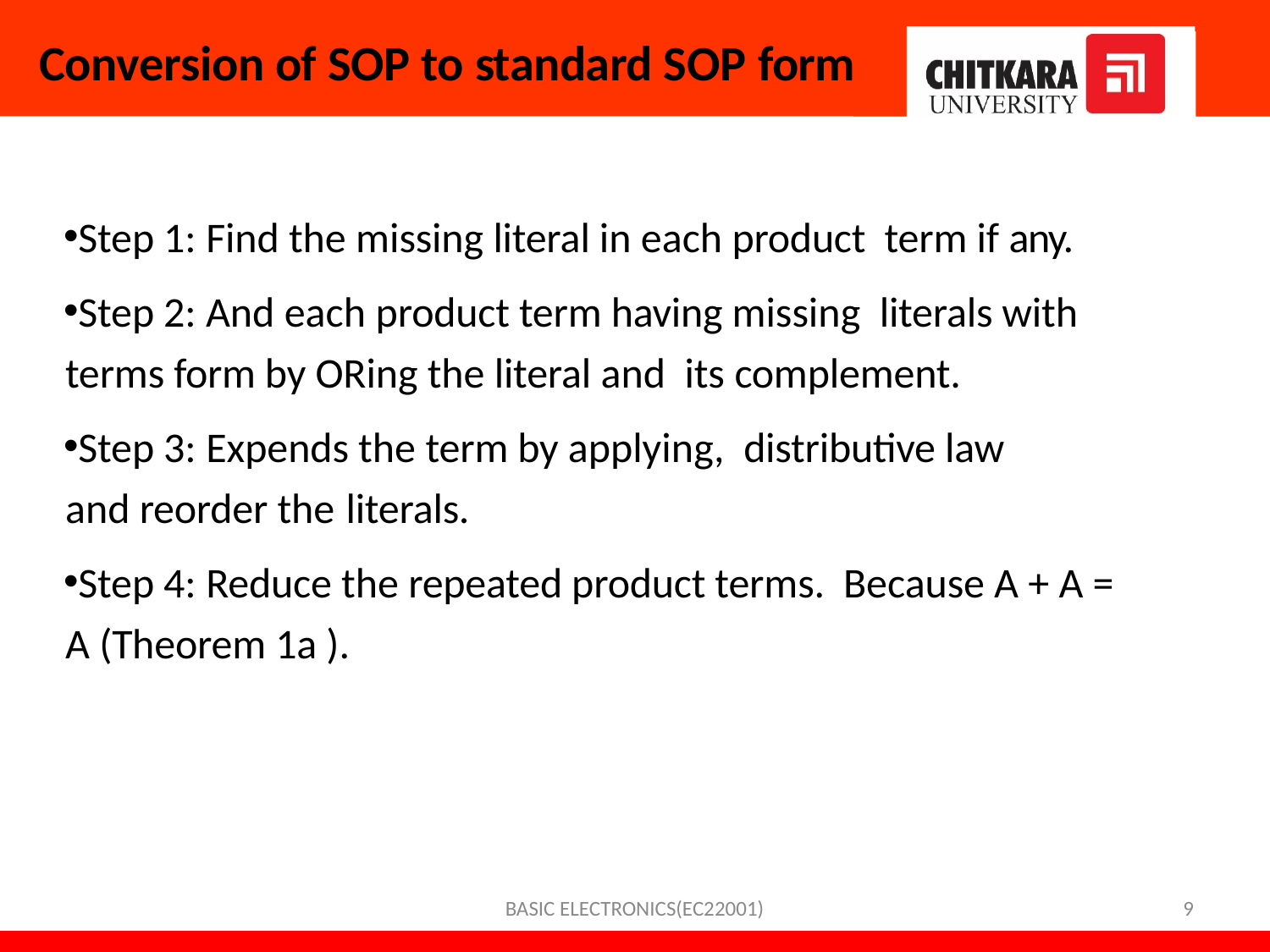

# Conversion of SOP to standard SOP form
Step 1: Find the missing literal in each product  term if any.
Step 2: And each product term having missing  literals with     terms form by ORing the literal and  its complement.
Step 3: Expends the term by applying,  distributive law and reorder the literals.
Step 4: Reduce the repeated product terms.  Because A + A = A (Theorem 1a ).
BASIC ELECTRONICS(EC22001)
9